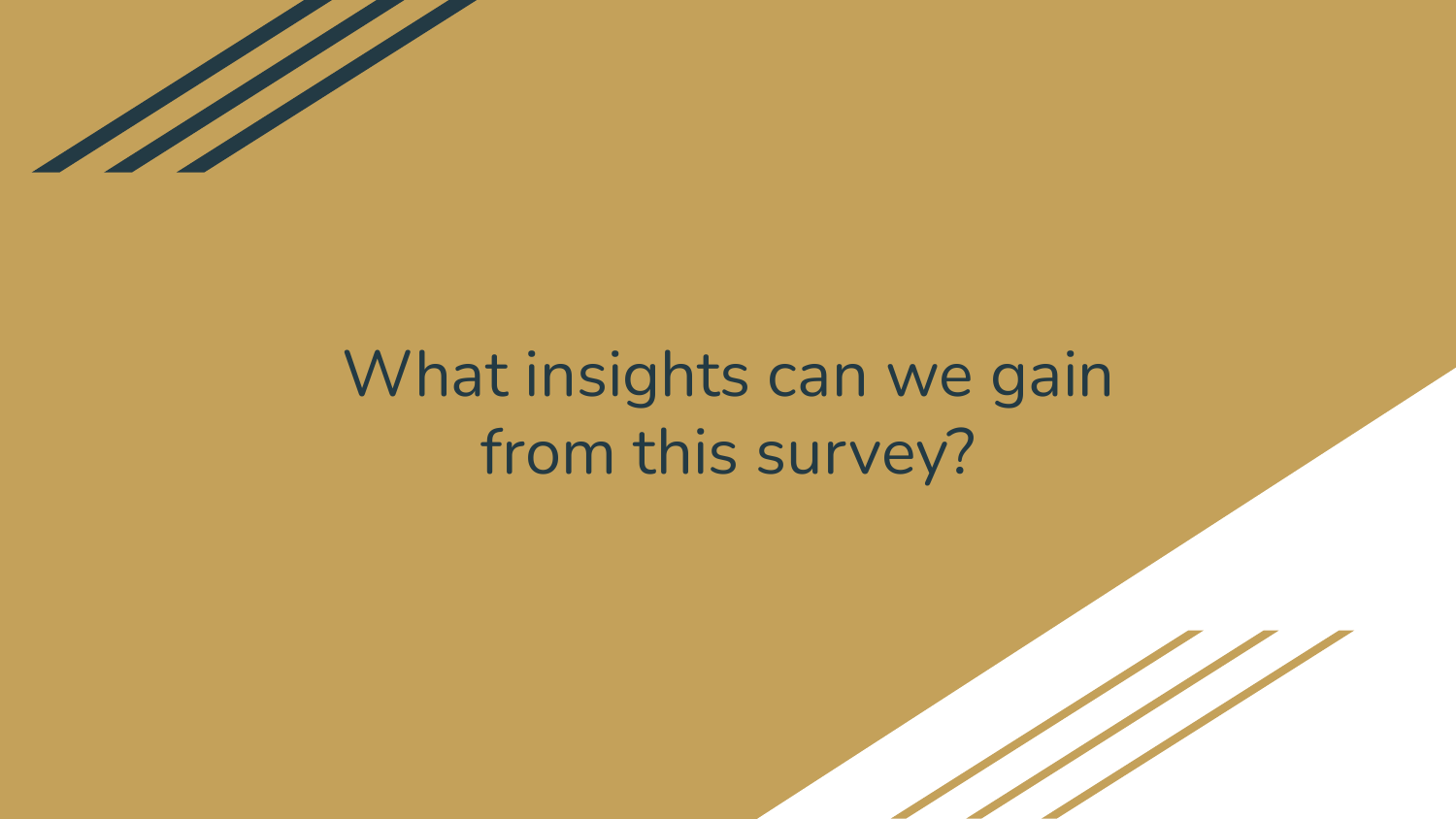

# What insights can we gain from this survey?